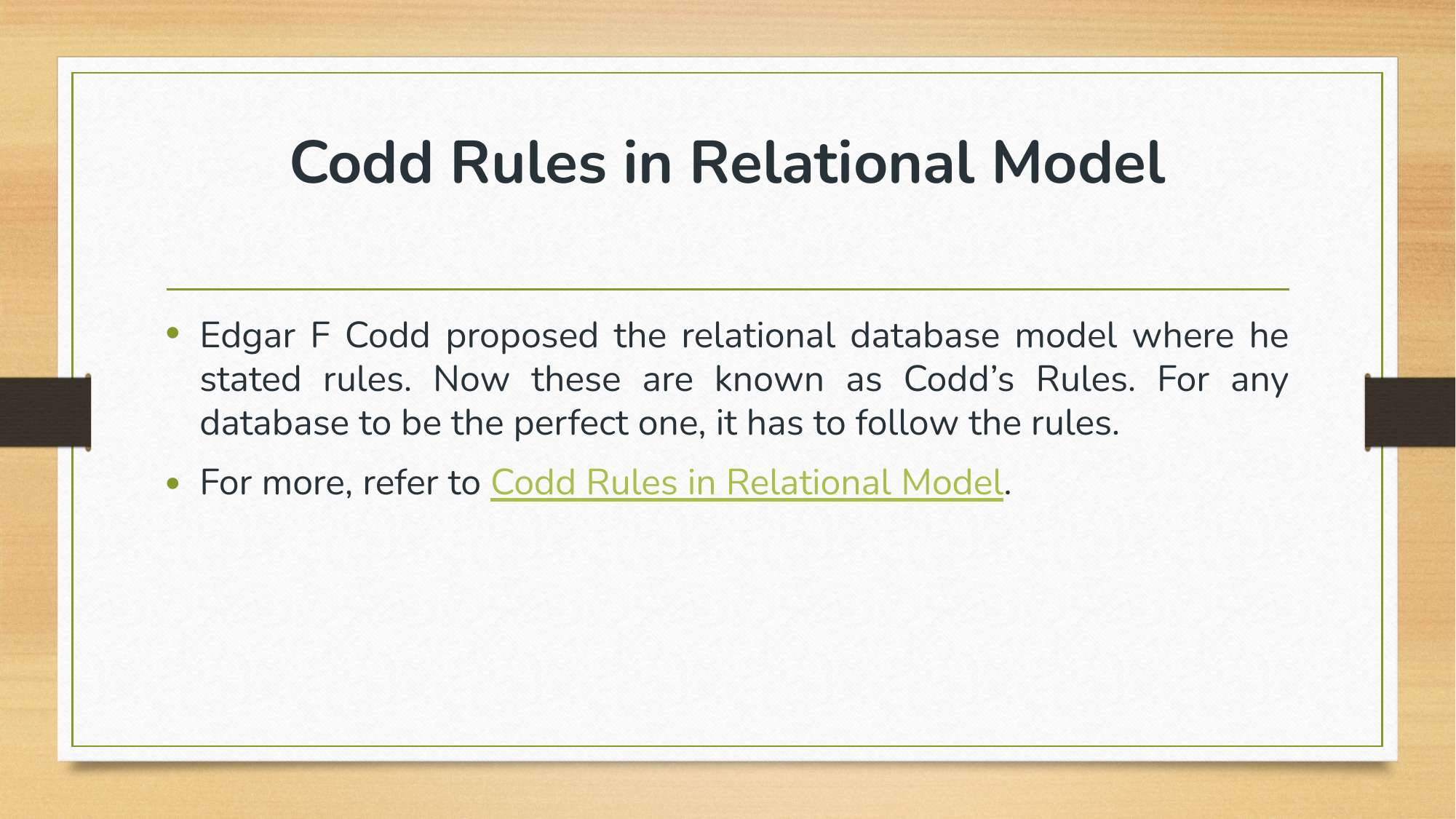

# Codd Rules in Relational Model
Edgar F Codd proposed the relational database model where he stated rules. Now these are known as Codd’s Rules. For any database to be the perfect one, it has to follow the rules.
For more, refer to Codd Rules in Relational Model.